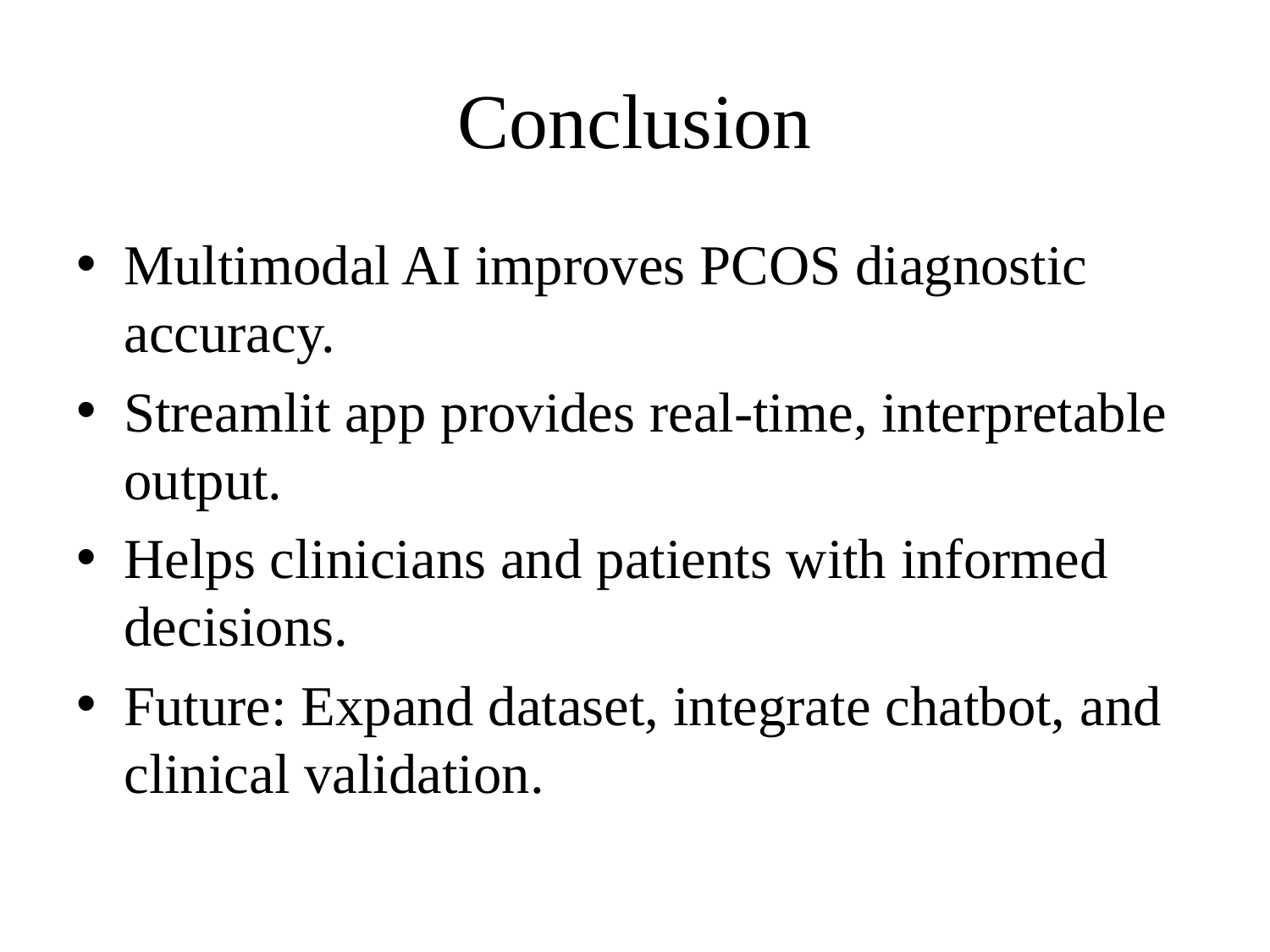

# Conclusion
Multimodal AI improves PCOS diagnostic accuracy.
Streamlit app provides real-time, interpretable output.
Helps clinicians and patients with informed decisions.
Future: Expand dataset, integrate chatbot, and clinical validation.